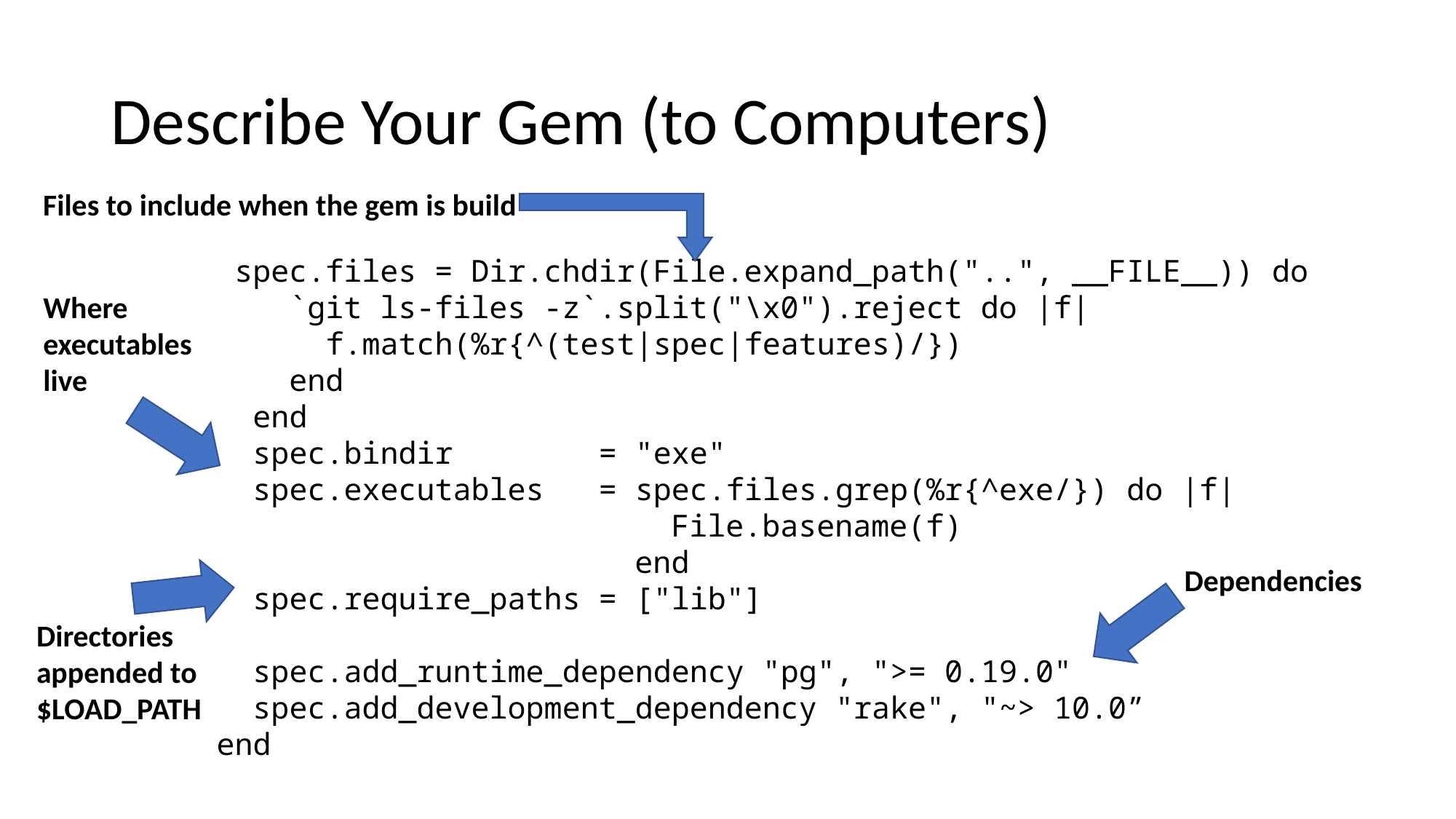

# Describe Your Gem (to Computers)
Files to include when the gem is build

 spec.files = Dir.chdir(File.expand_path("..", __FILE__)) do
    `git ls-files -z`.split("\x0").reject do |f|
      f.match(%r{^(test|spec|features)/})
    end
  end
  spec.bindir        = "exe"
  spec.executables   = spec.files.grep(%r{^exe/}) do |f|
                         File.basename(f)
                       end
  spec.require_paths = ["lib"]

  spec.add_runtime_dependency "pg", ">= 0.19.0"
  spec.add_development_dependency "rake", "~> 10.0”
end
Where executables live

Dependencies

Directories  appended to $LOAD_PATH